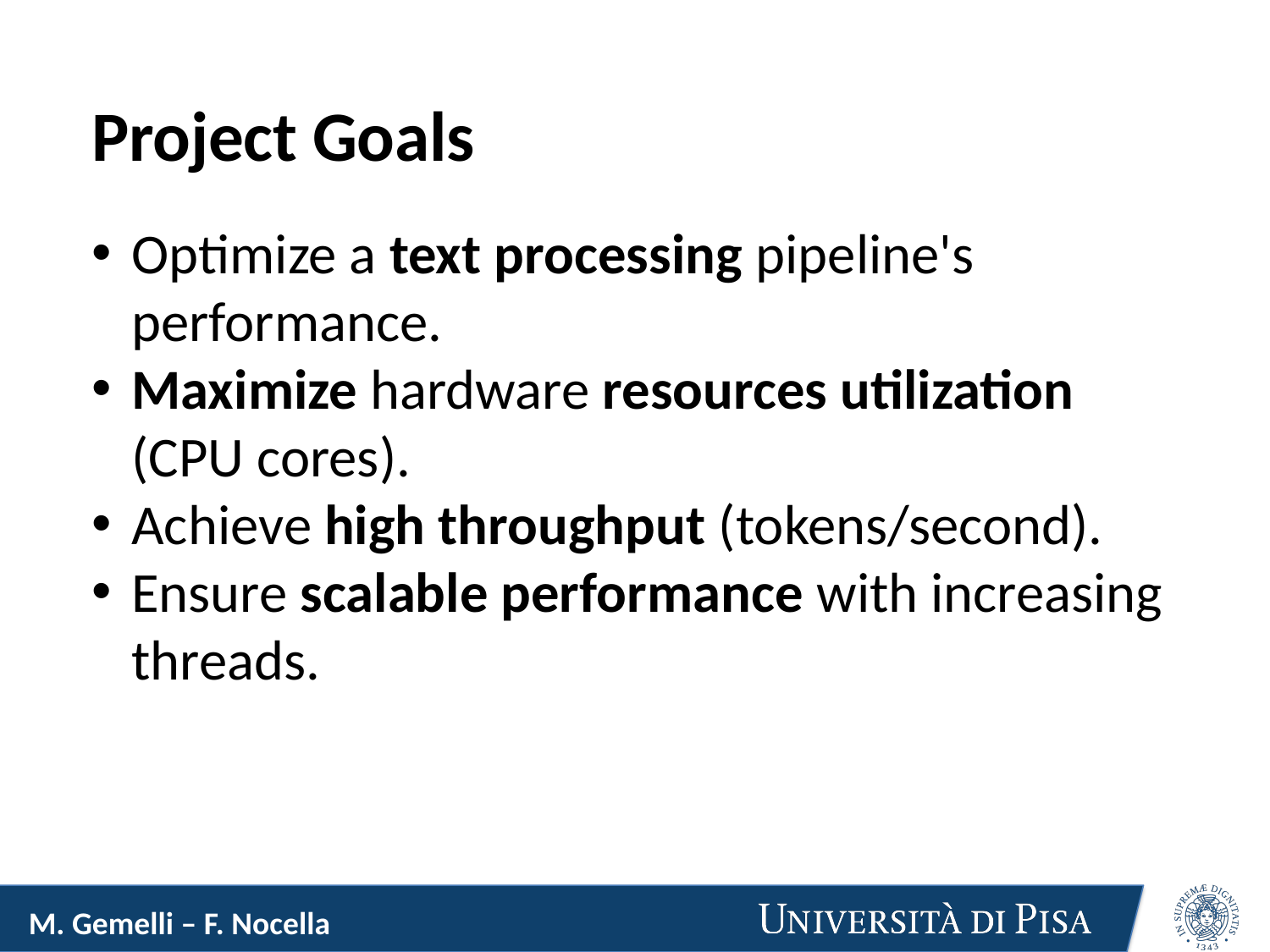

Project Goals
Optimize a text processing pipeline's performance.
Maximize hardware resources utilization (CPU cores).
Achieve high throughput (tokens/second).
Ensure scalable performance with increasing threads.
M. Gemelli – F. Nocella